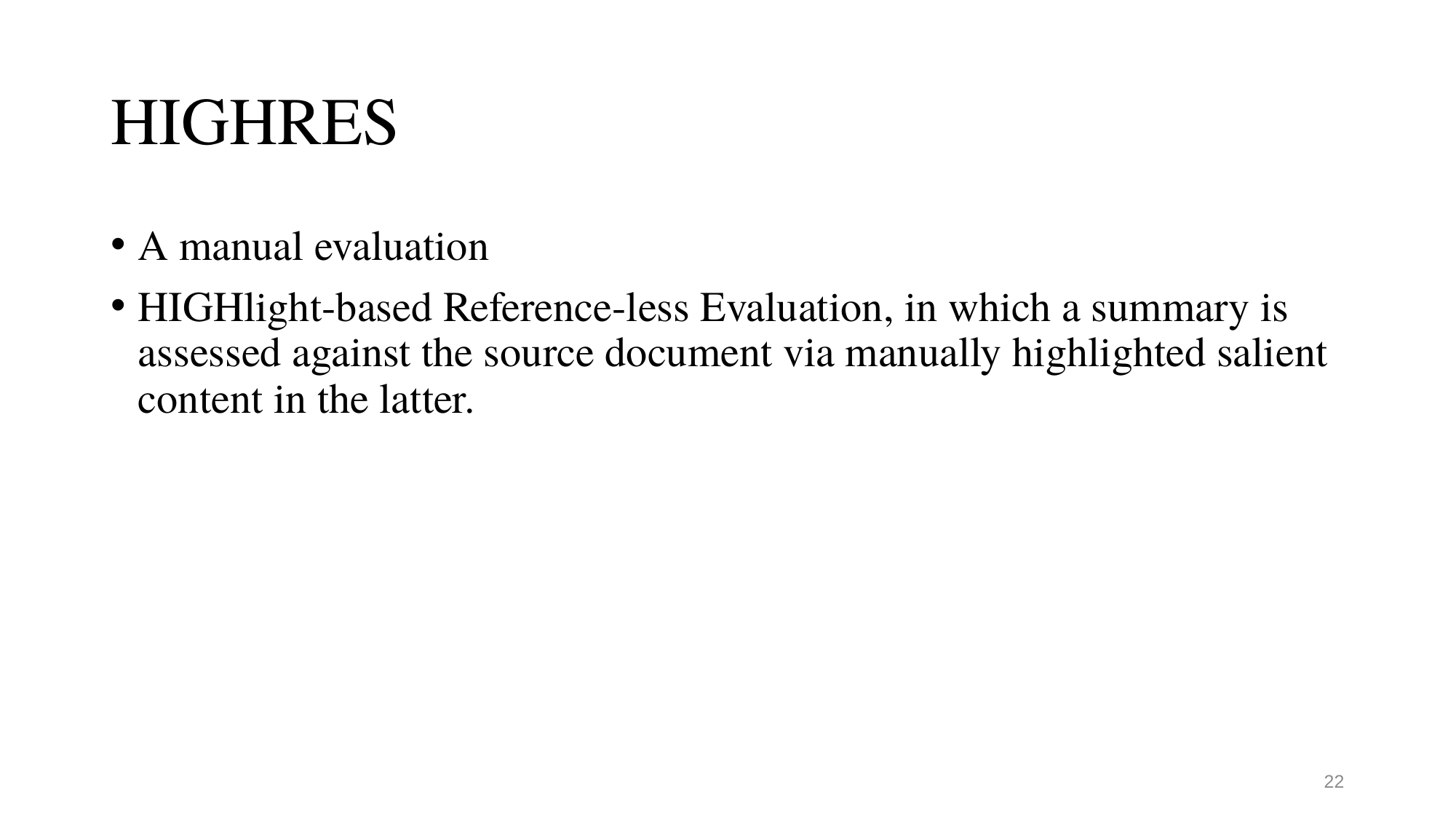

# HIGHRES
A manual evaluation
HIGHlight-based Reference-less Evaluation, in which a summary is assessed against the source document via manually highlighted salient content in the latter.

22